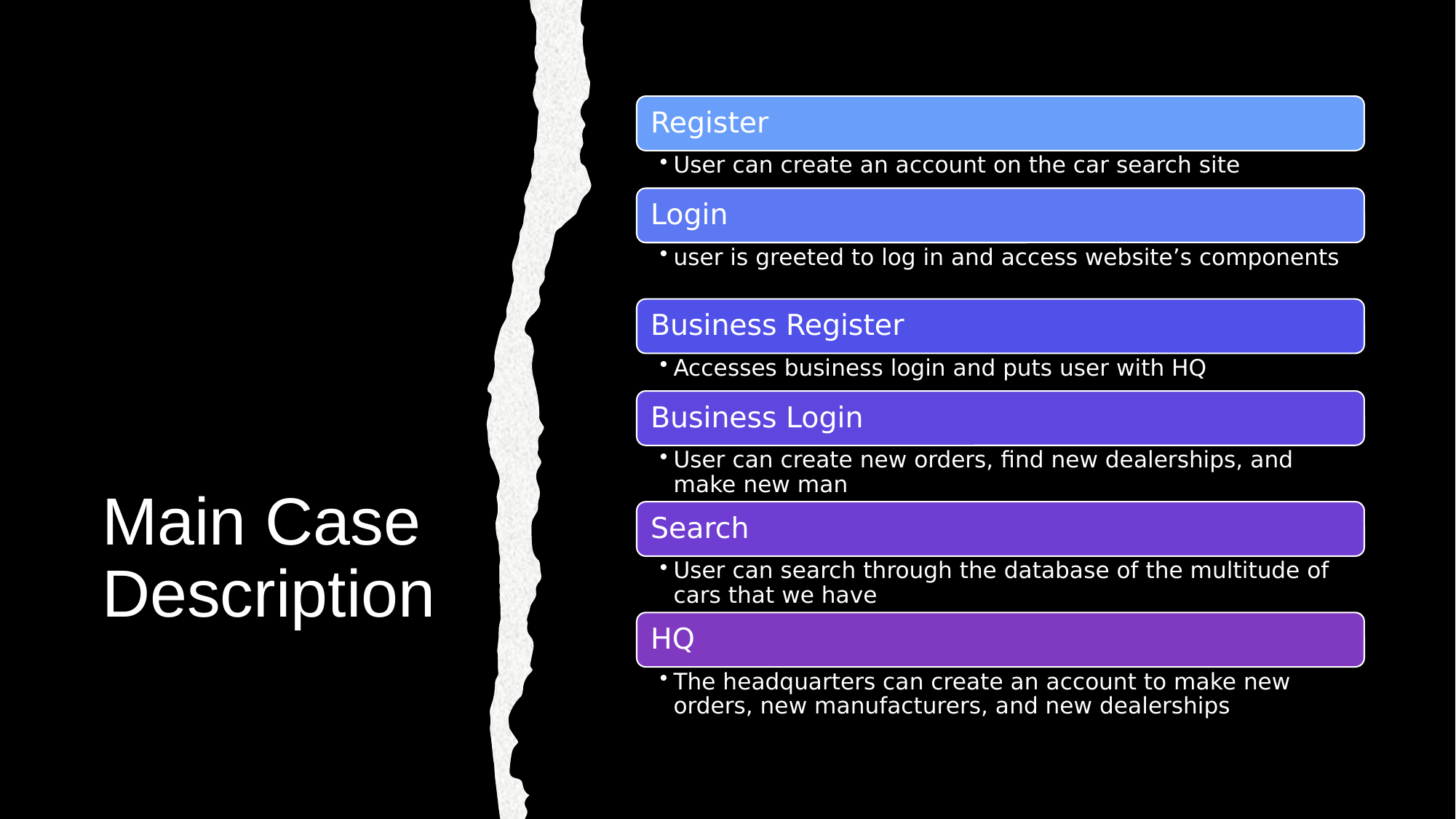

Register
User can create an account on the car search site
Login
user is greeted to log in and access website’s components
Business Register
Accesses business login and puts user with HQ
Business Login
User can create new orders, find new dealerships, and make new man
Search
User can search through the database of the multitude of cars that we have
HQ
The headquarters can create an account to make new orders, new manufacturers, and new dealerships
# Main Case Description